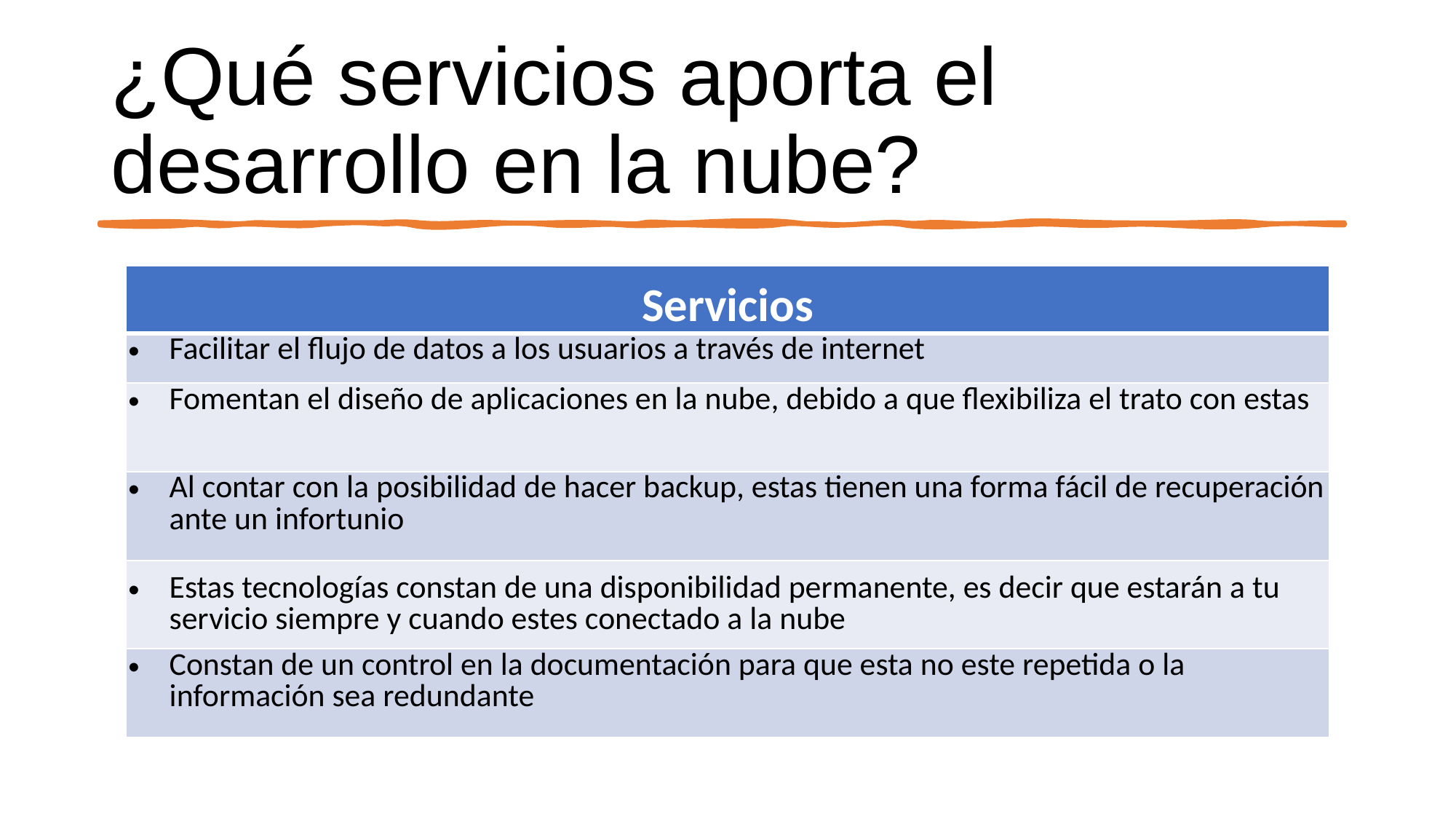

# ¿Qué servicios aporta el desarrollo en la nube?

| Servicios |
| --- |
| Facilitar el flujo de datos a los usuarios a través de internet |
| Fomentan el diseño de aplicaciones en la nube, debido a que flexibiliza el trato con estas |
| Al contar con la posibilidad de hacer backup, estas tienen una forma fácil de recuperación ante un infortunio |
| Estas tecnologías constan de una disponibilidad permanente, es decir que estarán a tu servicio siempre y cuando estes conectado a la nube |
| Constan de un control en la documentación para que esta no este repetida o la información sea redundante |